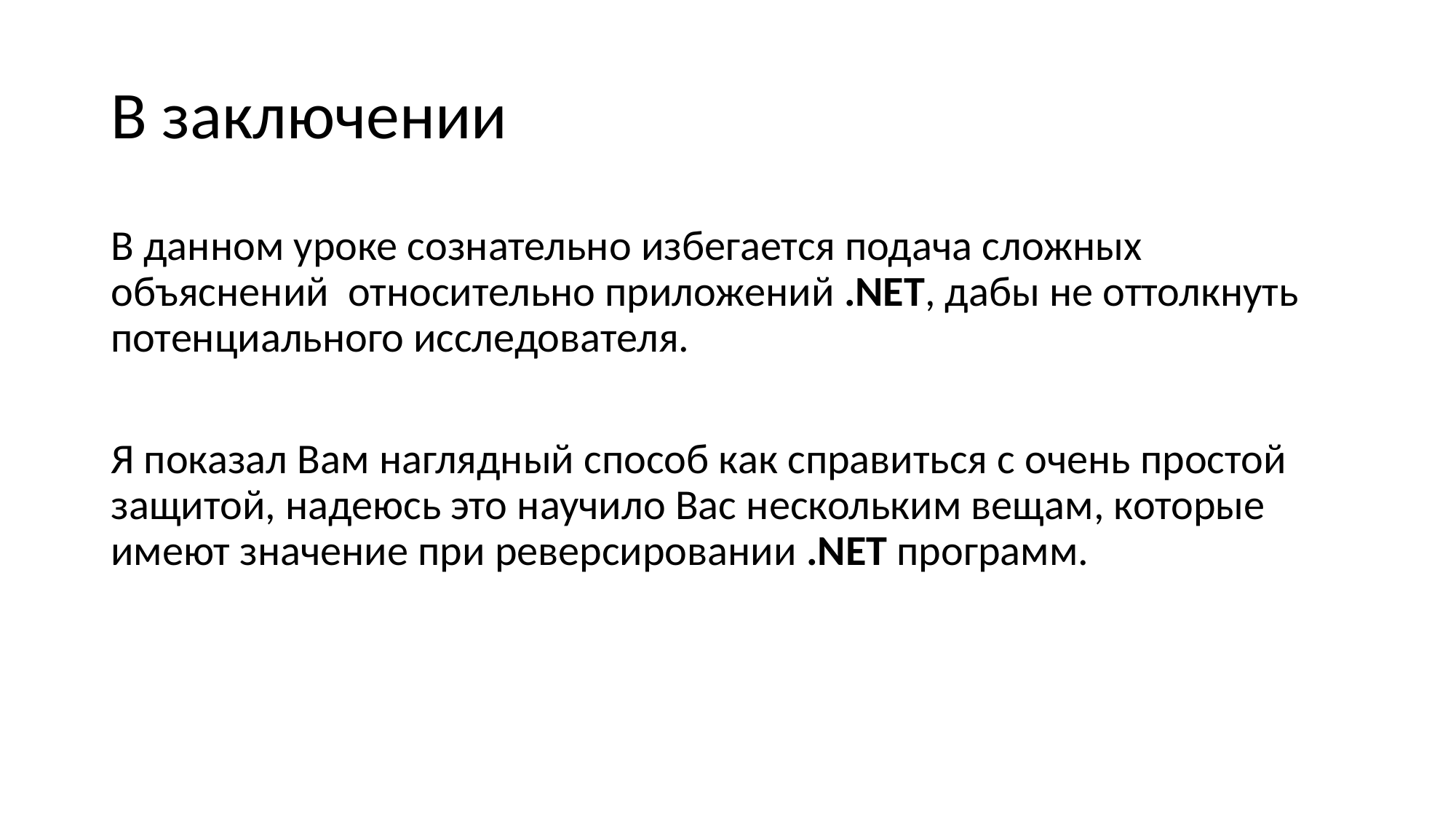

# В заключении
В данном уроке сознательно избегается подача сложных объяснений  относительно приложений .NET, дабы не оттолкнуть потенциального исследователя.

Я показал Вам наглядный способ как справиться с очень простой защитой, надеюсь это научило Вас нескольким вещам, которые имеют значение при реверсировании .NET программ.